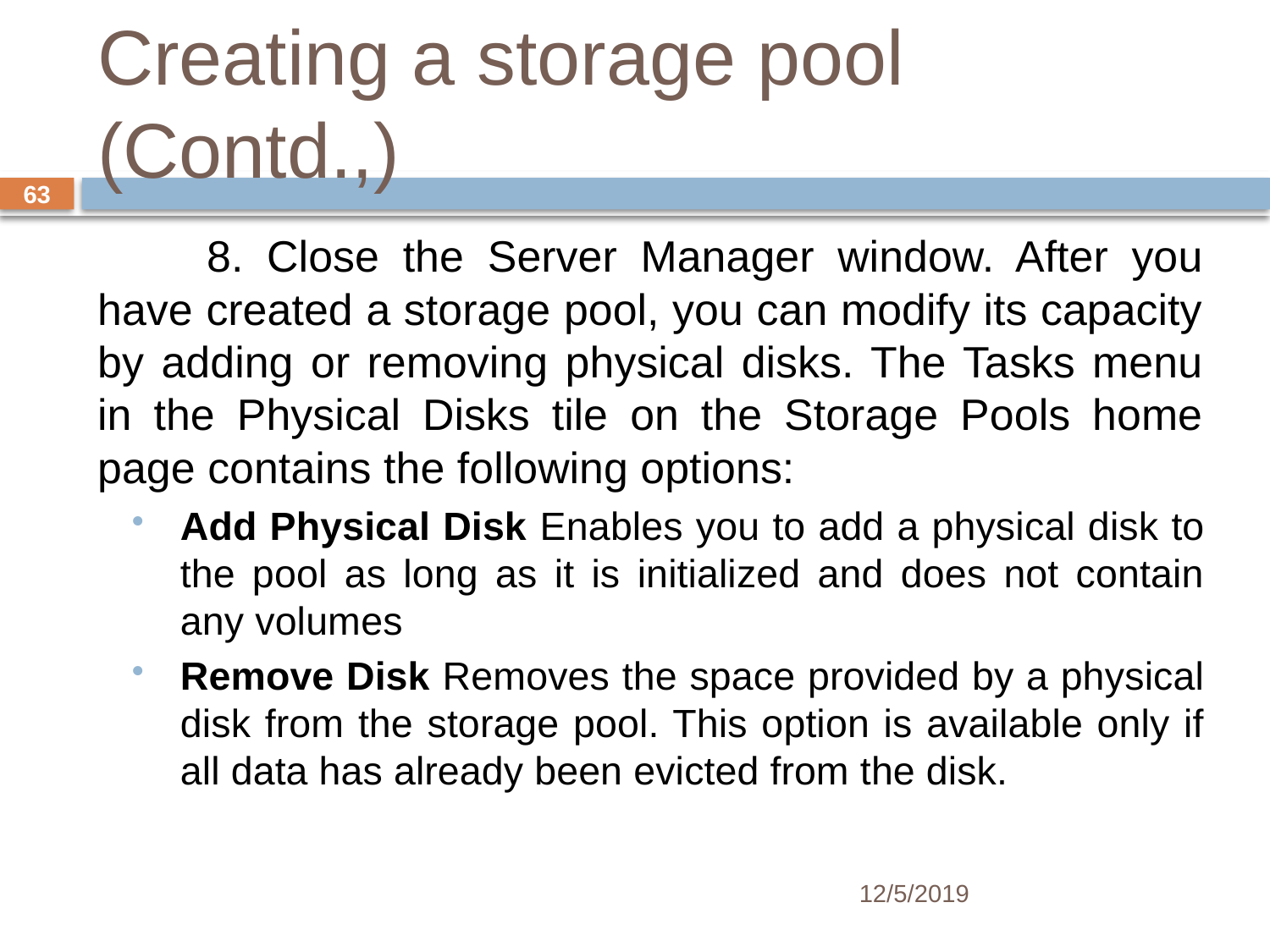

# Creating a storage pool (Contd.,)
63
	8. Close the Server Manager window. After you have created a storage pool, you can modify its capacity by adding or removing physical disks. The Tasks menu in the Physical Disks tile on the Storage Pools home page contains the following options:
	Add Physical Disk Enables you to add a physical disk to the pool as long as it is initialized and does not contain any volumes
	Remove Disk Removes the space provided by a physical disk from the storage pool. This option is available only if all data has already been evicted from the disk.
12/5/2019